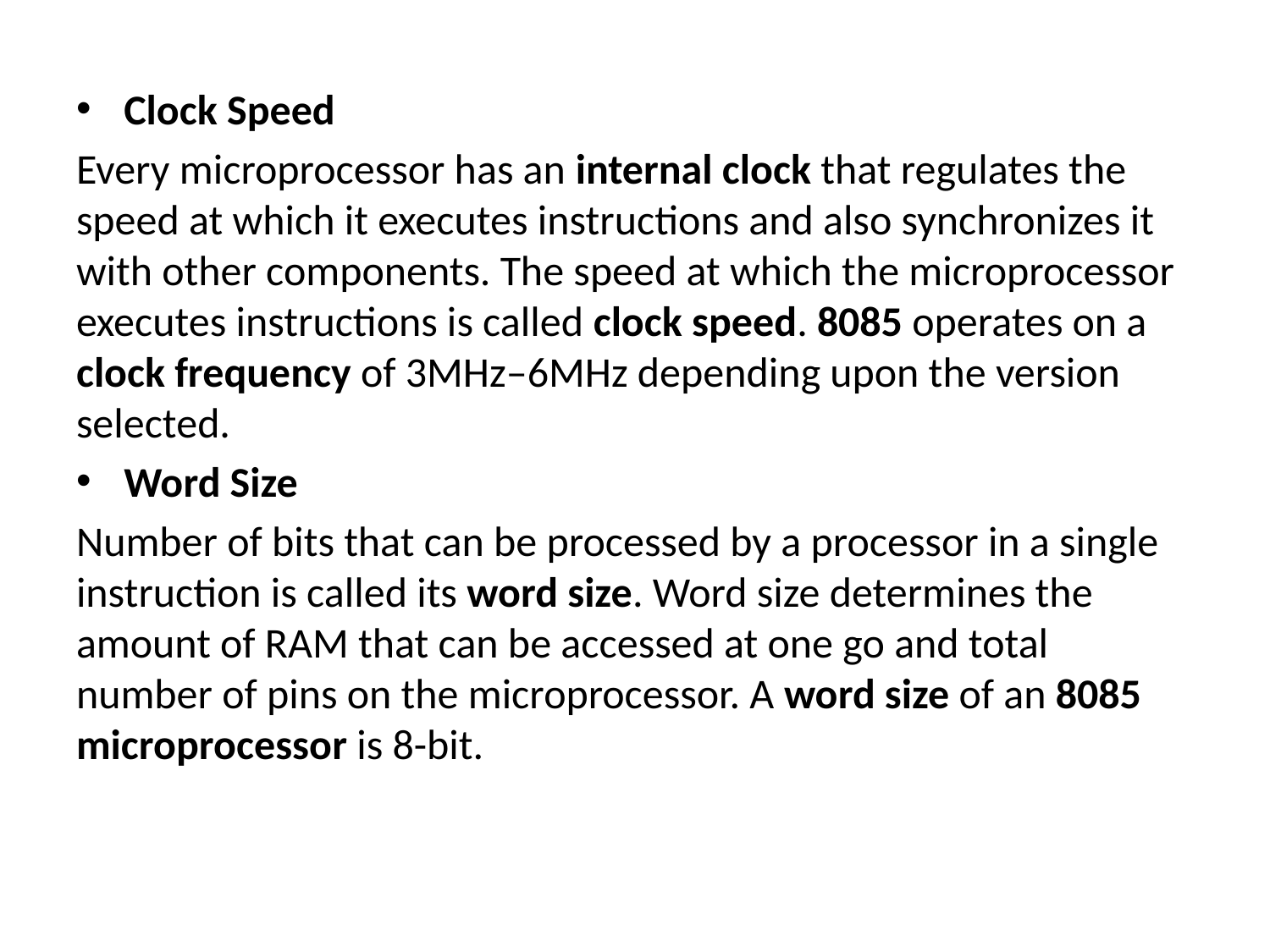

Clock Speed
Every microprocessor has an internal clock that regulates the speed at which it executes instructions and also synchronizes it with other components. The speed at which the microprocessor executes instructions is called clock speed. 8085 operates on a clock frequency of 3MHz–6MHz depending upon the version selected.
Word Size
Number of bits that can be processed by a processor in a single instruction is called its word size. Word size determines the amount of RAM that can be accessed at one go and total number of pins on the microprocessor. A word size of an 8085 microprocessor is 8-bit.